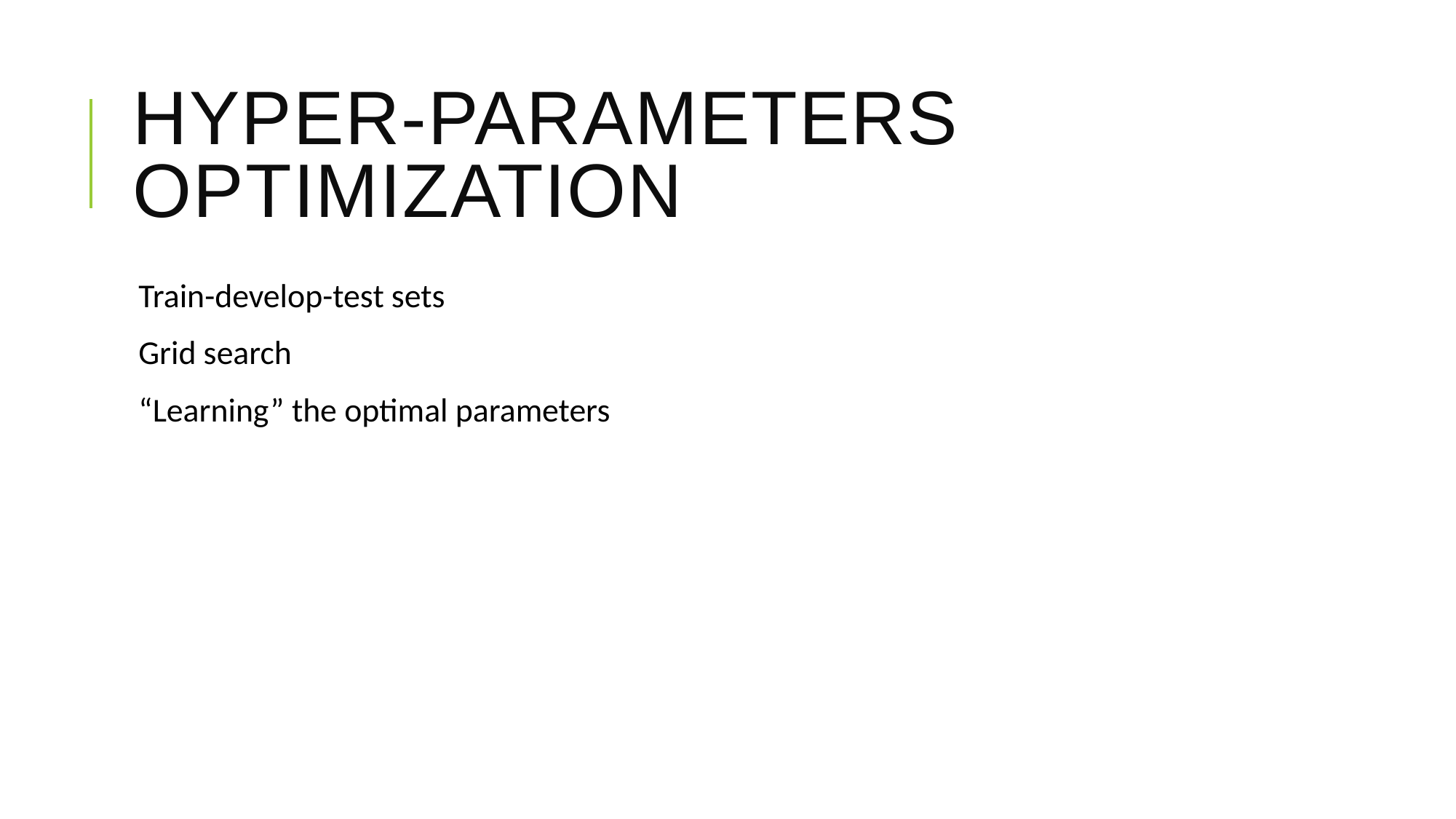

# Hyper-Parameters Optimization
Train-develop-test sets
Grid search
“Learning” the optimal parameters